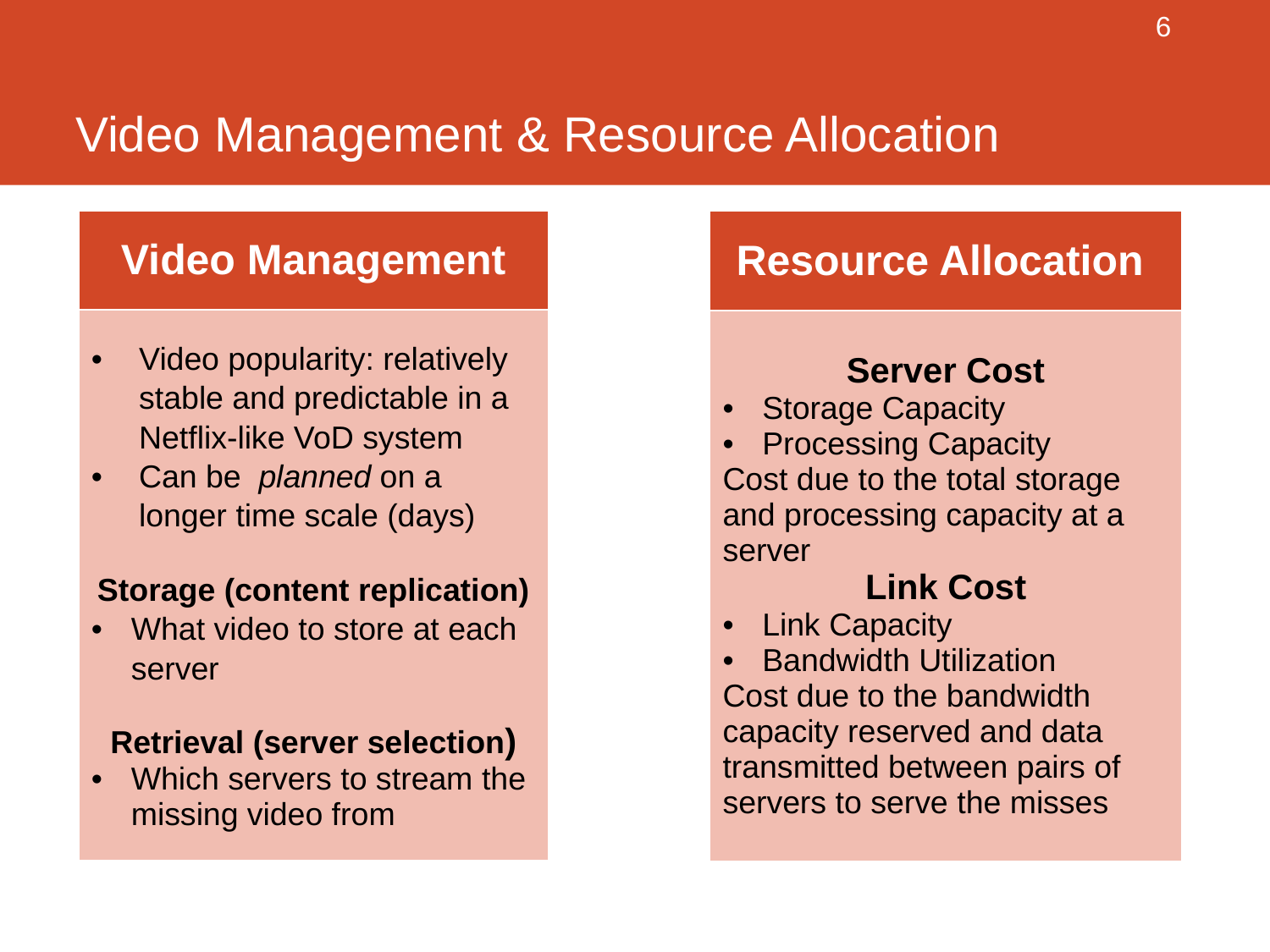

# Video Management & Resource Allocation
6
| Resource Allocation |
| --- |
| Server Cost Storage Capacity Processing Capacity Cost due to the total storage and processing capacity at a server Link Cost Link Capacity Bandwidth Utilization Cost due to the bandwidth capacity reserved and data transmitted between pairs of servers to serve the misses |
| Video Management |
| --- |
| Video popularity: relatively stable and predictable in a Netflix-like VoD system Can be planned on a longer time scale (days) Storage (content replication) What video to store at each server Retrieval (server selection) Which servers to stream the missing video from |